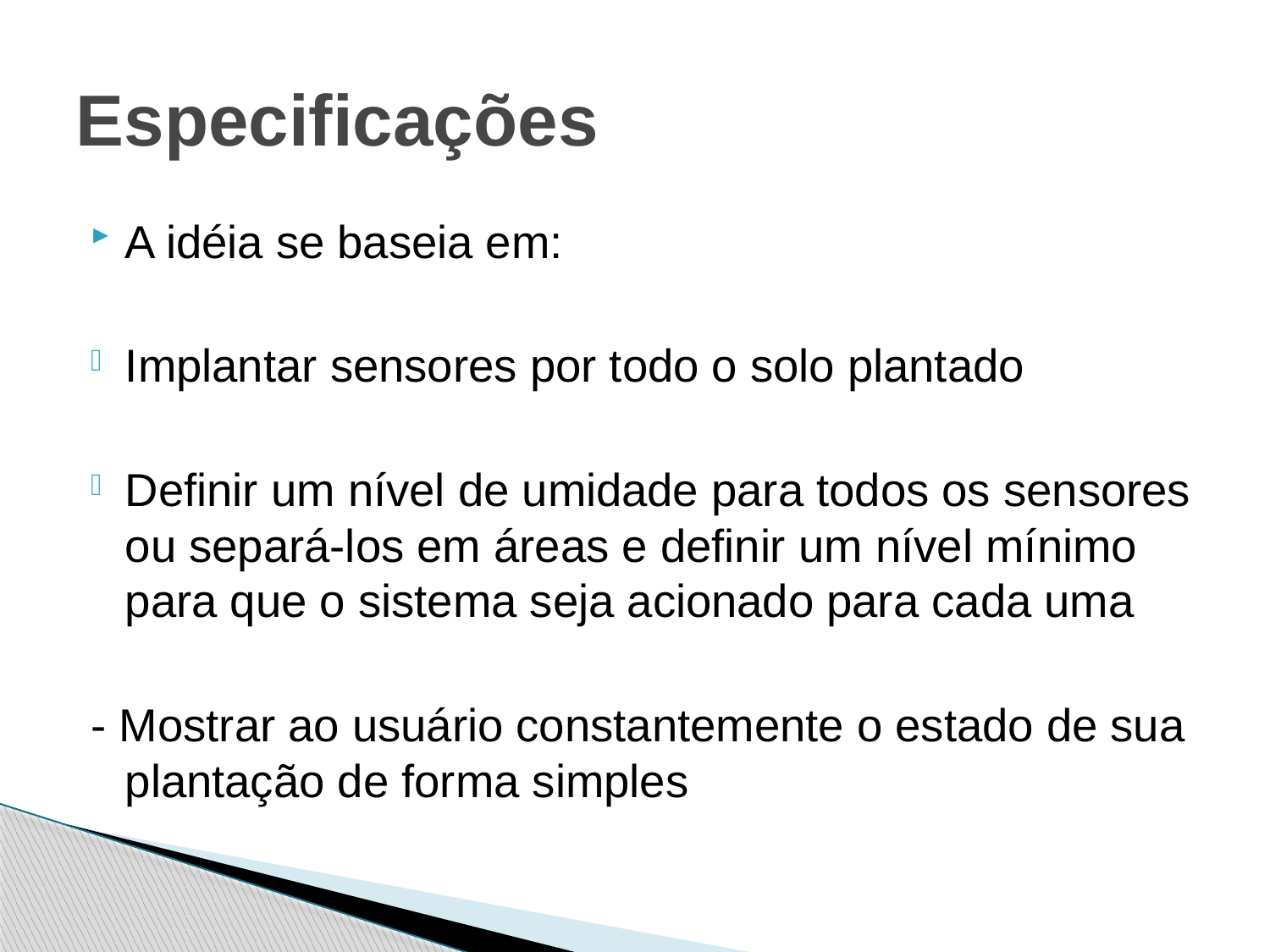

# Especificações
A idéia se baseia em:

Implantar sensores por todo o solo plantado

Definir um nível de umidade para todos os sensores ou separá-los em áreas e definir um nível mínimo para que o sistema seja acionado para cada uma

- Mostrar ao usuário constantemente o estado de sua plantação de forma simples